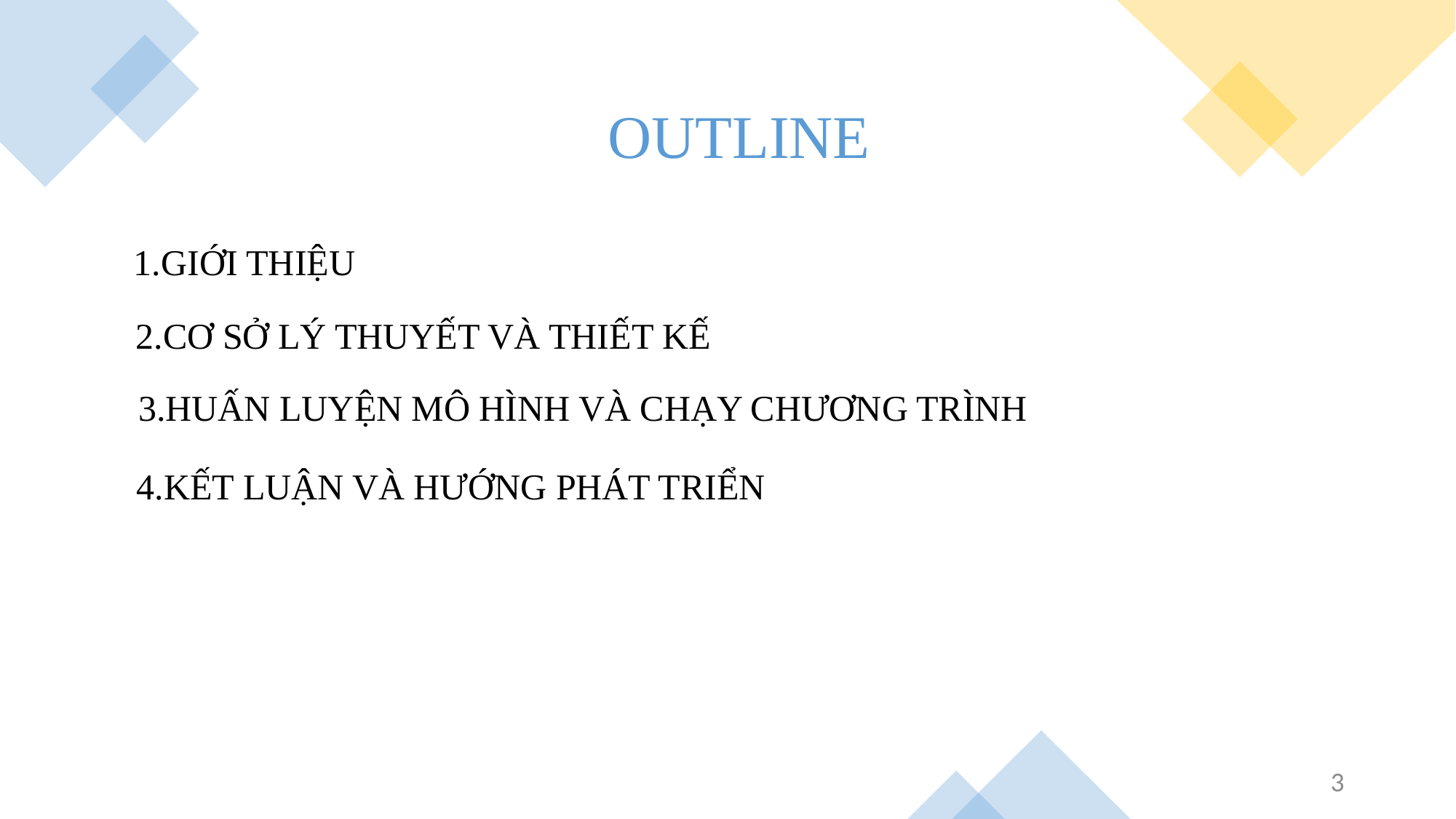

OUTLINE
1.GIỚI THIỆU
2.CƠ SỞ LÝ THUYẾT VÀ THIẾT KẾ
3.HUẤN LUYỆN MÔ HÌNH VÀ CHẠY CHƯƠNG TRÌNH
4.KẾT LUẬN VÀ HƯỚNG PHÁT TRIỂN

3